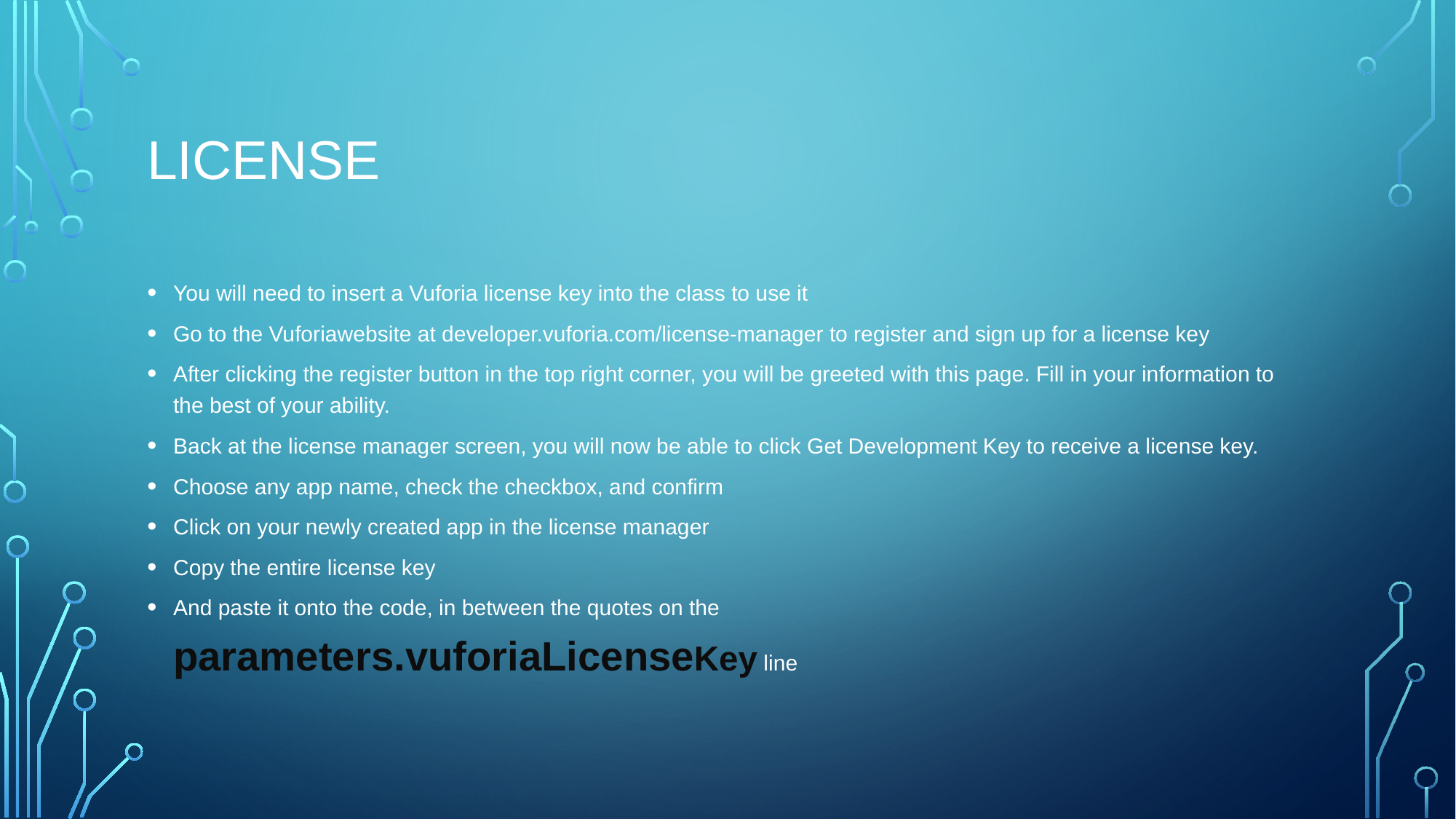

# License
You will need to insert a Vuforia license key into the class to use it
Go to the Vuforiawebsite at developer.vuforia.com/license-manager to register and sign up for a license key
After clicking the register button in the top right corner, you will be greeted with this page. Fill in your information to the best of your ability.
Back at the license manager screen, you will now be able to click Get Development Key to receive a license key.
Choose any app name, check the checkbox, and confirm
Click on your newly created app in the license manager
Copy the entire license key
And paste it onto the code, in between the quotes on the parameters.vuforiaLicenseKey line